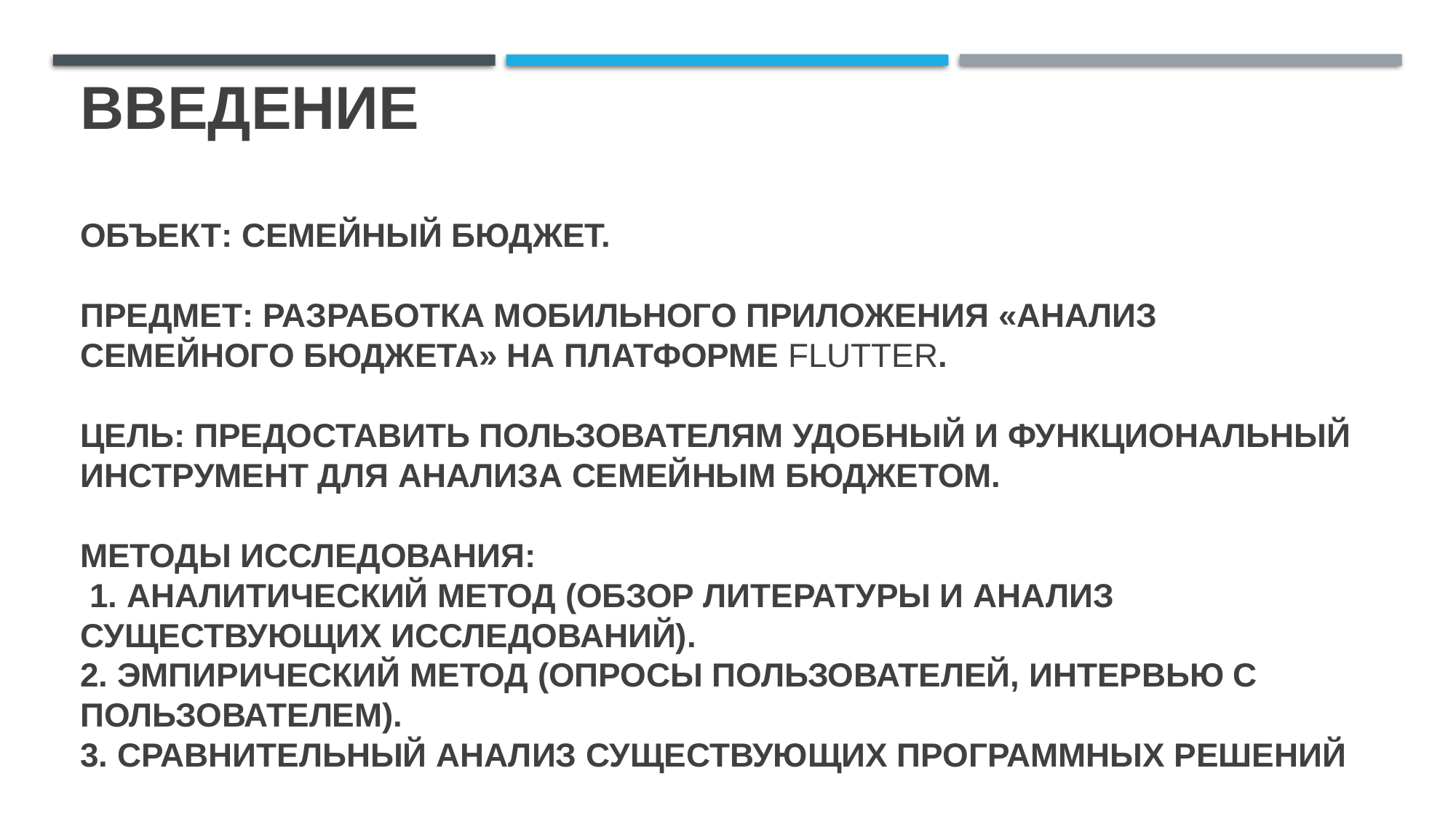

# ВВЕДЕНИЕ Объект: семейный бюджет. Предмет: Разработка мобильного приложения «Анализ семейного бюджета» на платформе Flutter. Цель: предоставить пользователям удобный и функциональный инструмент для анализа семейным бюджетом. Методы исследования: 1. Аналитический метод (обзор литературы и анализ существующих исследований). 2. Эмпирический метод (опросы пользователей, интервью с пользователем). 3. Сравнительный анализ существующих программных решений